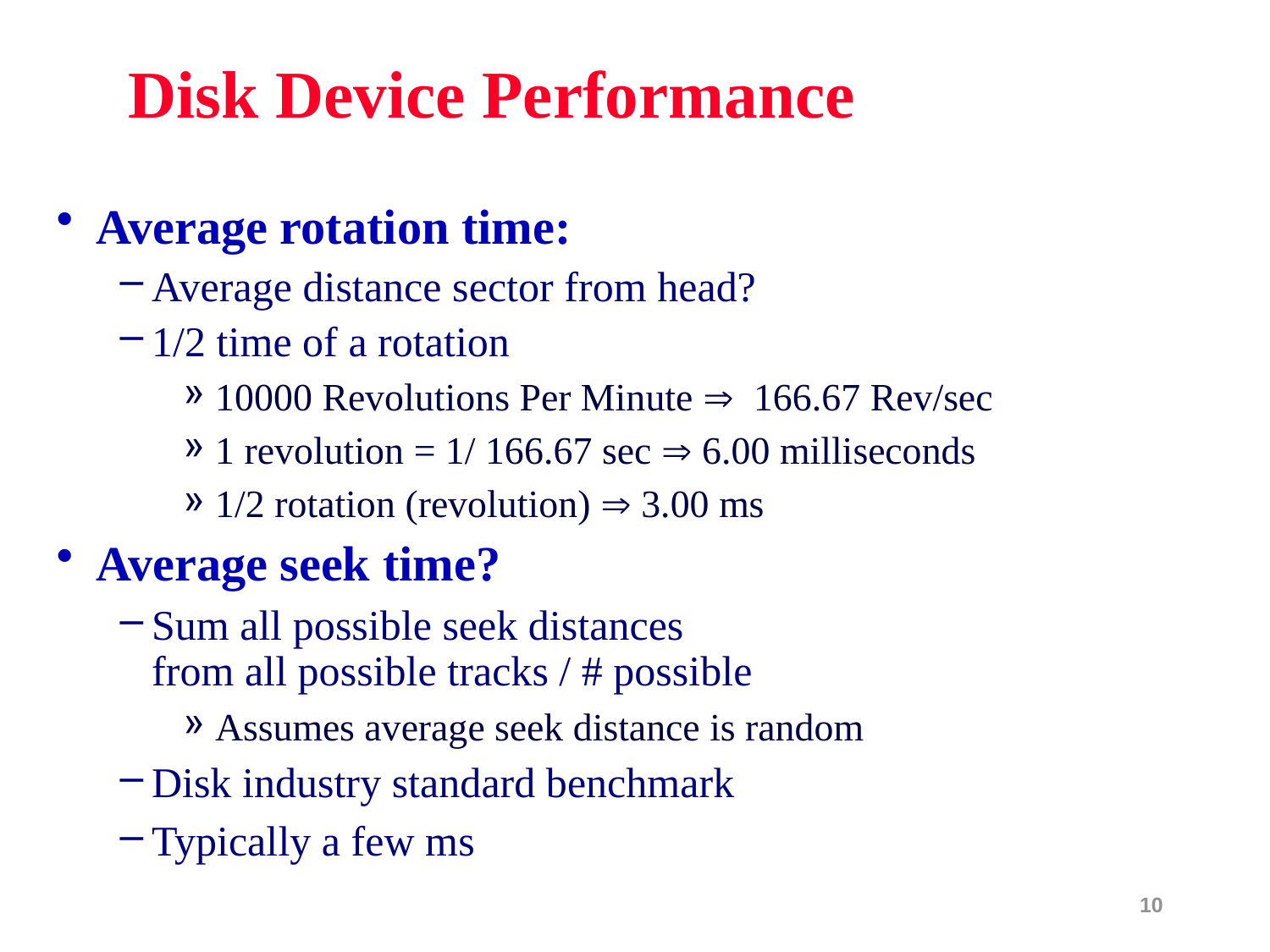

# Disk Device Performance
Average rotation time:
Average distance sector from head?
1/2 time of a rotation
10000 Revolutions Per Minute ⇒ 166.67 Rev/sec
1 revolution = 1/ 166.67 sec ⇒ 6.00 milliseconds
1/2 rotation (revolution) ⇒ 3.00 ms
Average seek time?
Sum all possible seek distances
from all possible tracks / # possible
Assumes average seek distance is random
Disk industry standard benchmark
Typically a few ms